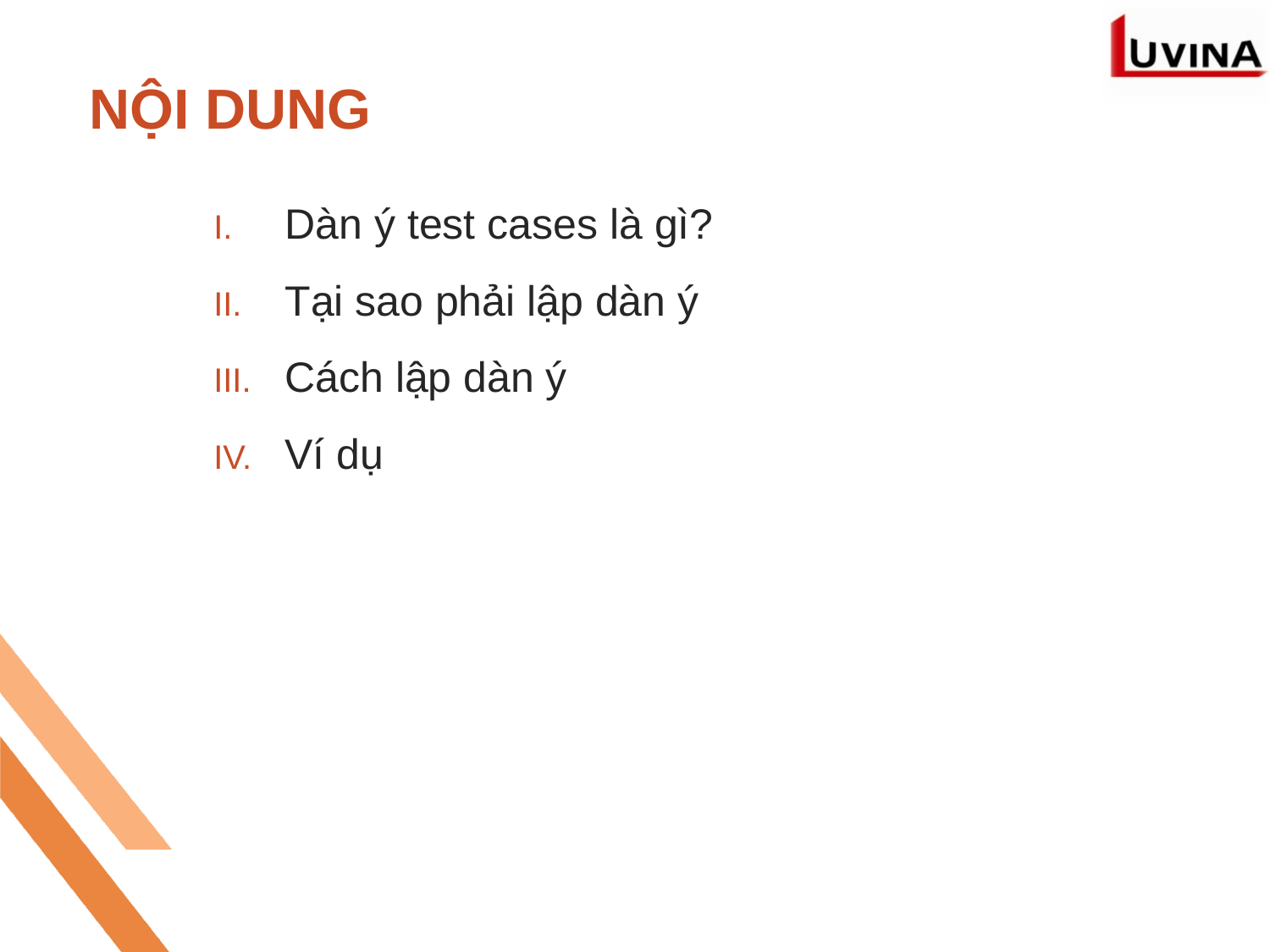

# NỘI DUNG
Dàn ý test cases là gì?
Tại sao phải lập dàn ý
Cách lập dàn ý
Ví dụ